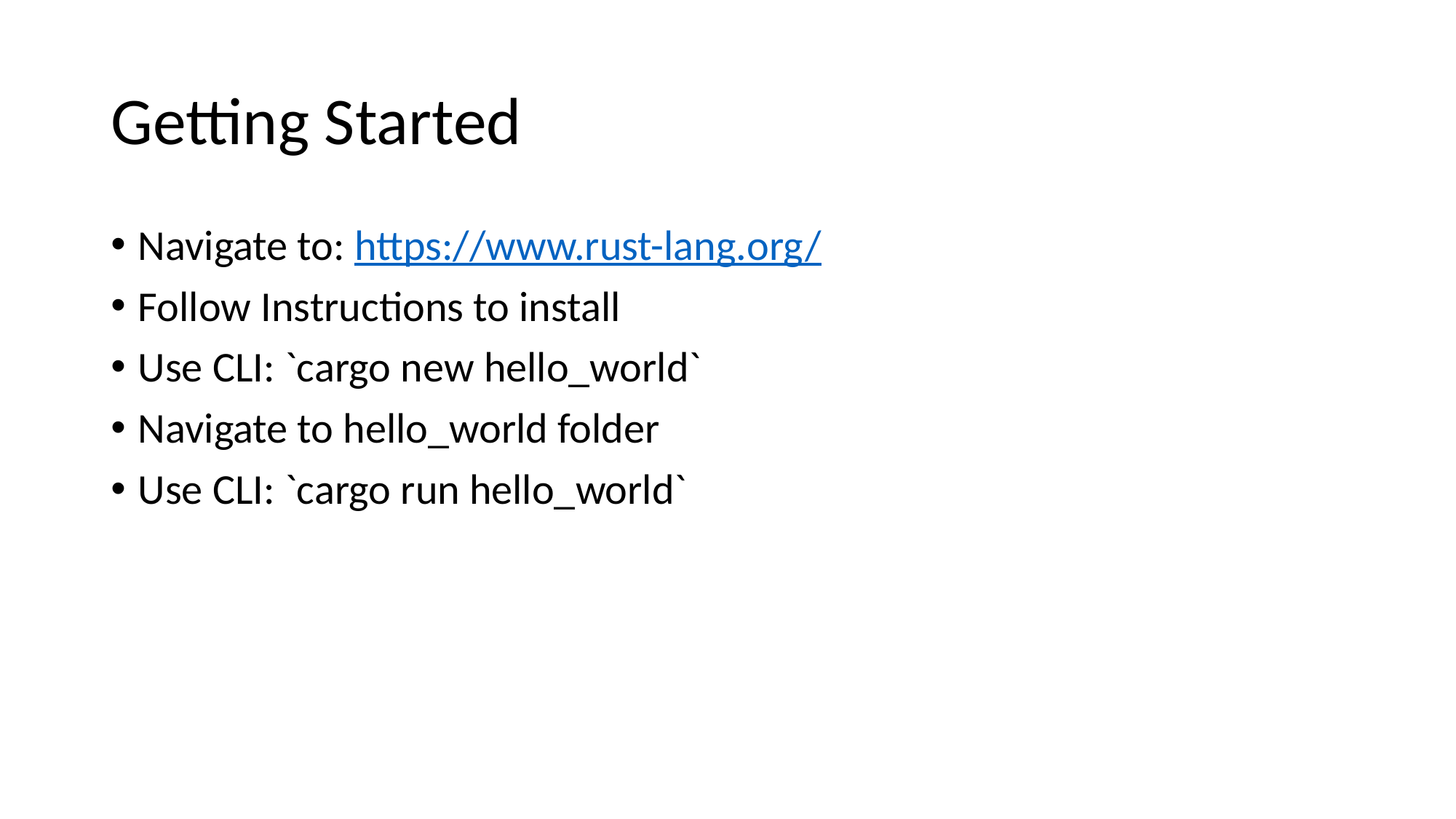

# Getting Started
Navigate to: https://www.rust-lang.org/
Follow Instructions to install
Use CLI: `cargo new hello_world`
Navigate to hello_world folder
Use CLI: `cargo run hello_world`